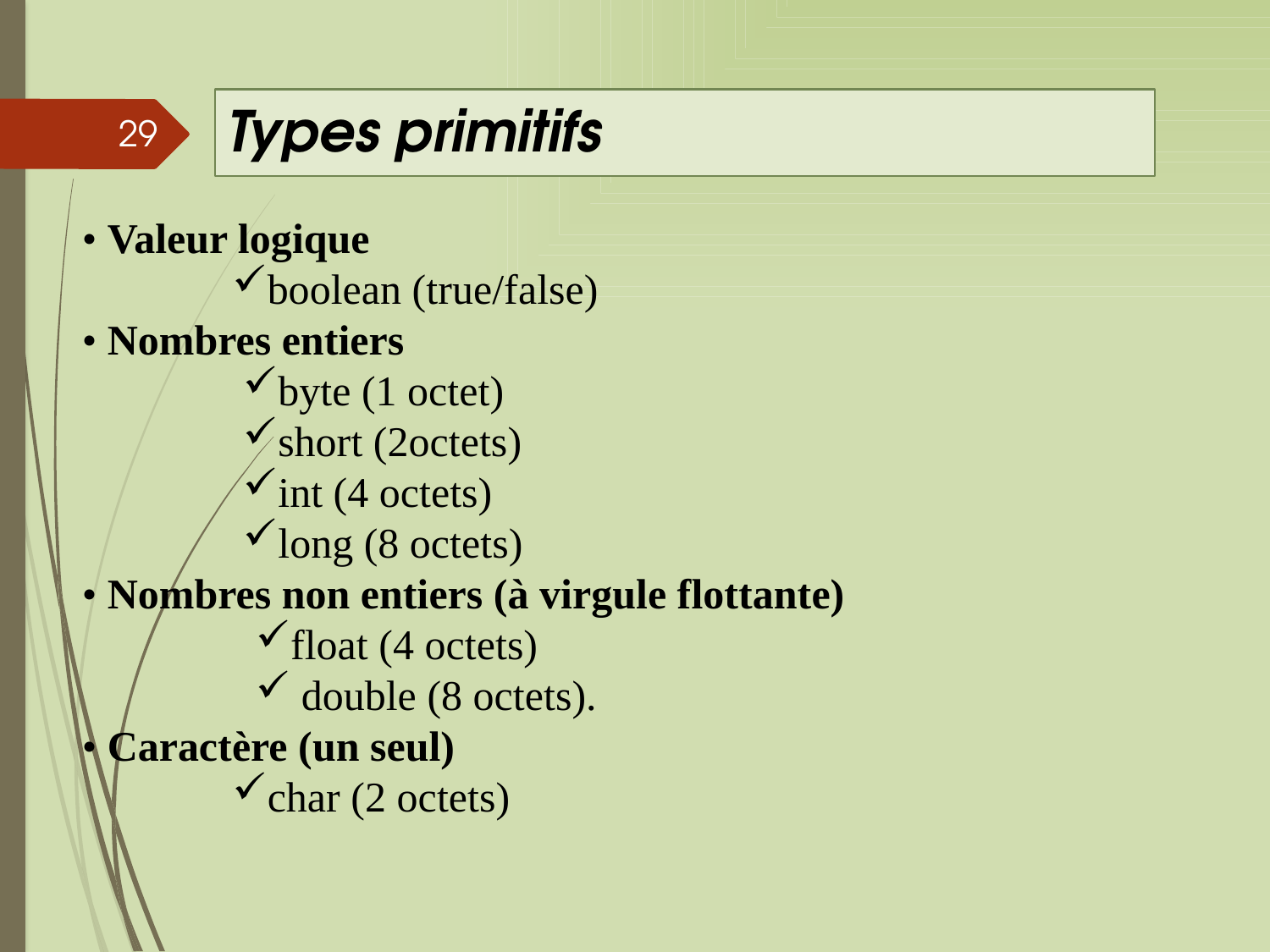

# Types primitifs
29
• Valeur logique
boolean (true/false)
• Nombres entiers
byte (1 octet)
short (2octets)
int (4 octets)
long (8 octets)
• Nombres non entiers (à virgule flottante)
float (4 octets)
 double (8 octets).
• Caractère (un seul)
char (2 octets)